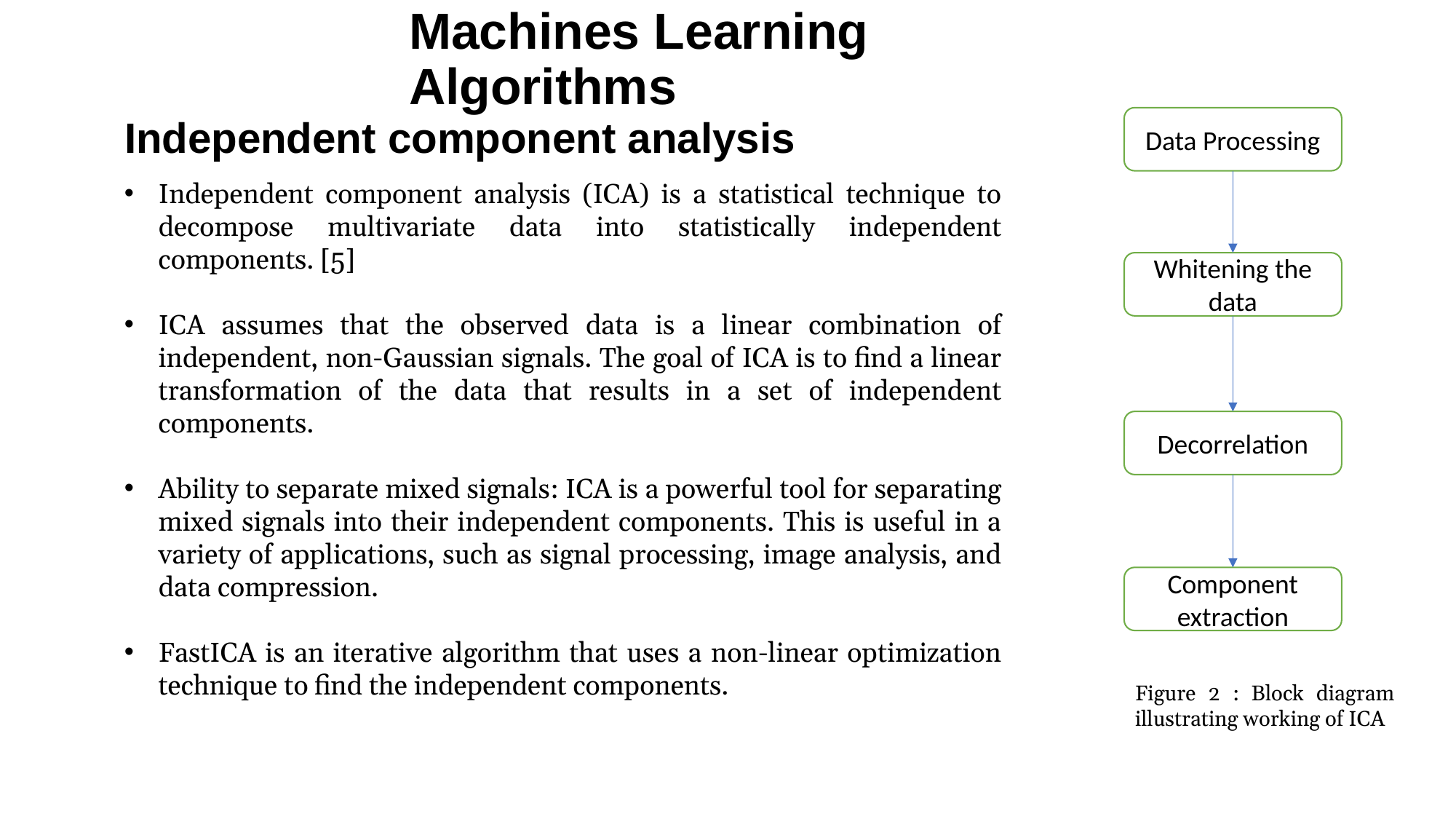

# Machines Learning Algorithms
Independent component analysis
Data Processing
Independent component analysis (ICA) is a statistical technique to decompose multivariate data into statistically independent components. [5]

ICA assumes that the observed data is a linear combination of independent, non-Gaussian signals. The goal of ICA is to find a linear transformation of the data that results in a set of independent components.

Ability to separate mixed signals: ICA is a powerful tool for separating mixed signals into their independent components. This is useful in a variety of applications, such as signal processing, image analysis, and data compression.

FastICA is an iterative algorithm that uses a non-linear optimization technique to find the independent components.

Whitening the data
Decorrelation
Component extraction
Figure 2 : Block diagram illustrating working of ICA